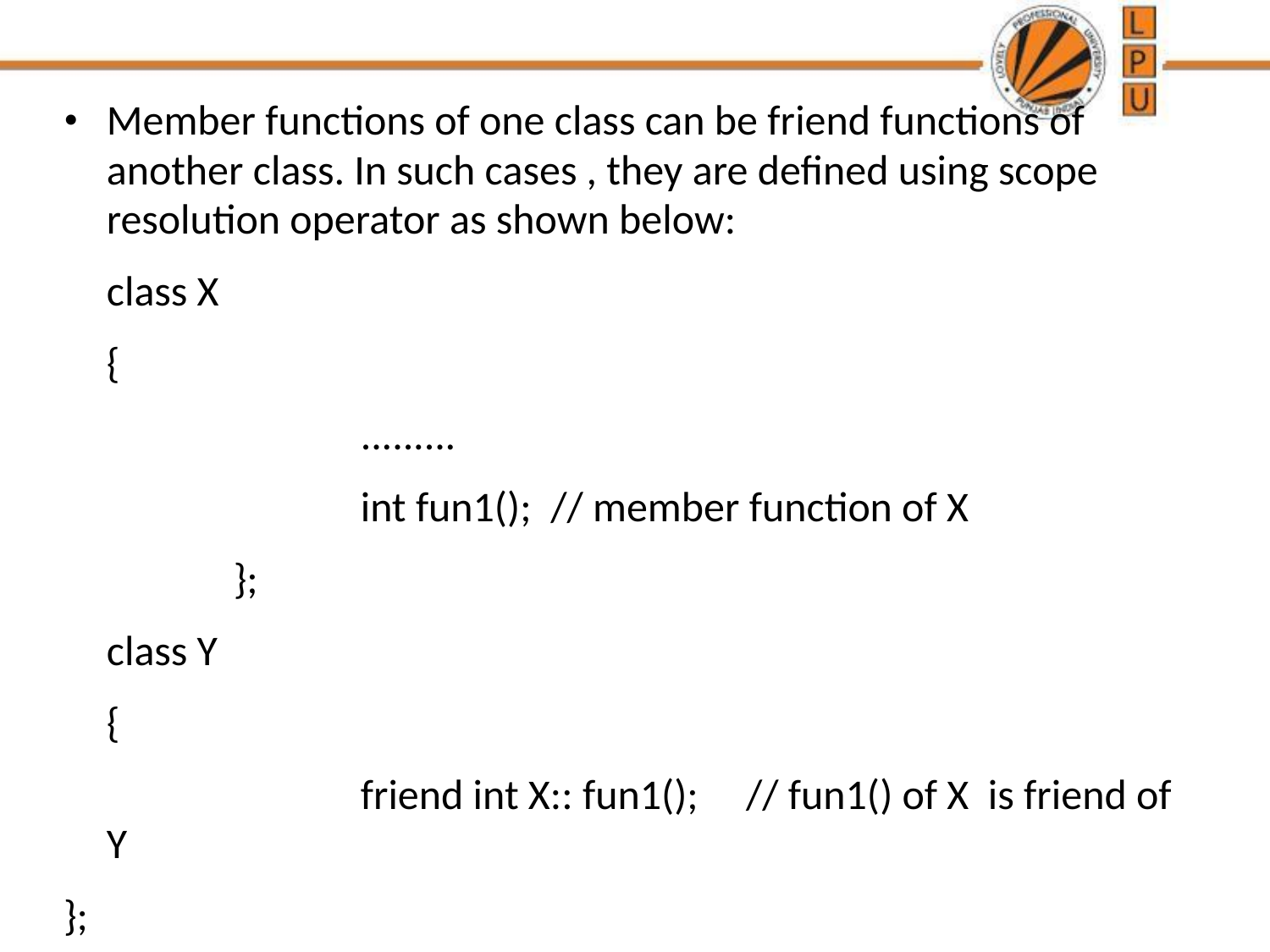

Member functions of one class can be friend functions of another class. In such cases , they are defined using scope resolution operator as shown below:
	class X
	{
			.........
			int fun1();  // member function of X
		};
	class Y
	{
			friend int X:: fun1();     // fun1() of X  is friend of Y
};